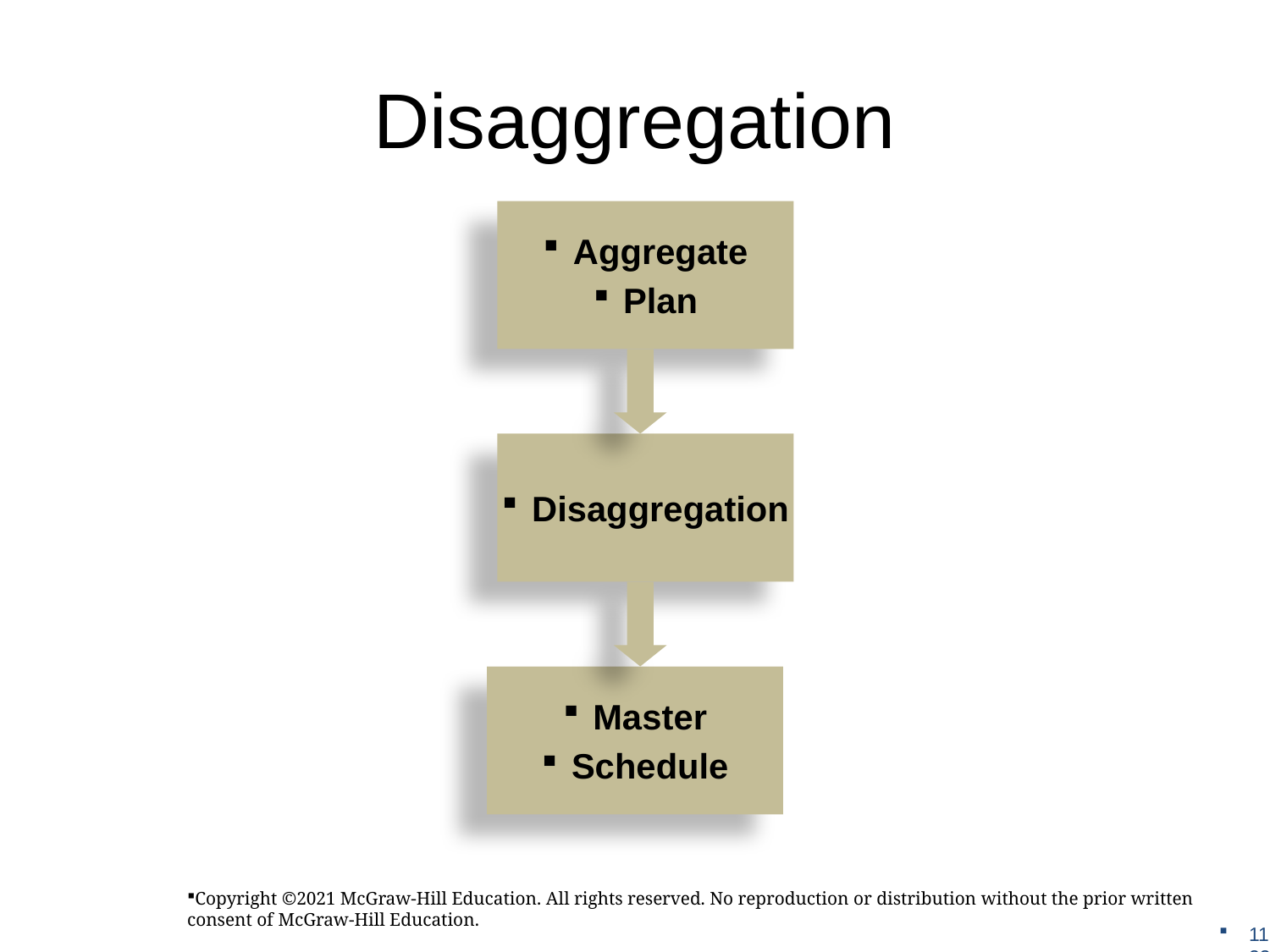

# Disaggregation
Aggregate
Plan

Disaggregation

Master
Schedule
Copyright ©2021 McGraw-Hill Education. All rights reserved. No reproduction or distribution without the prior written consent of McGraw-Hill Education.

11-23